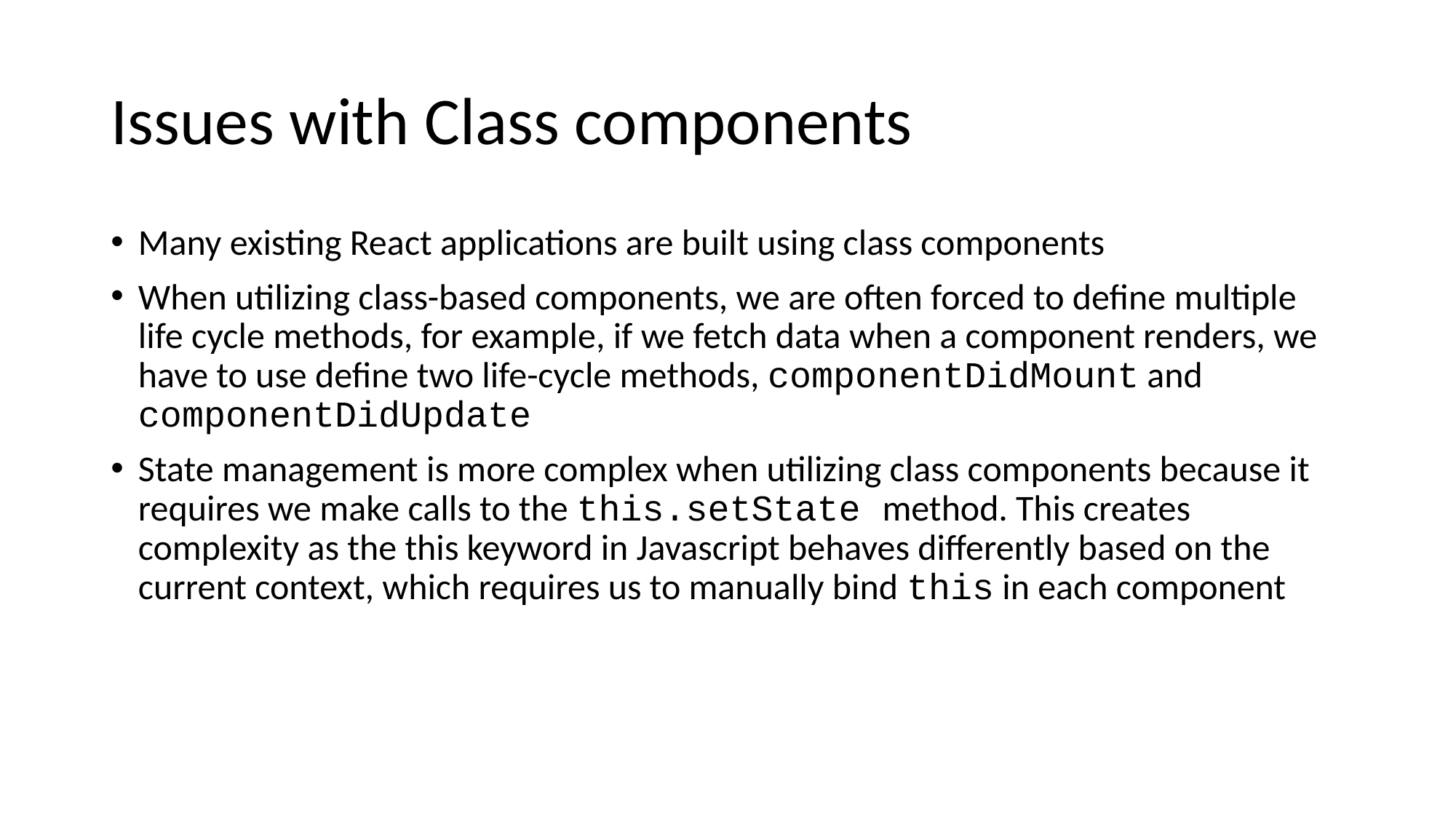

# Issues with Class components
Many existing React applications are built using class components
When utilizing class-based components, we are often forced to define multiple life cycle methods, for example, if we fetch data when a component renders, we have to use define two life-cycle methods, componentDidMount and componentDidUpdate
State management is more complex when utilizing class components because it requires we make calls to the this.setState method. This creates complexity as the this keyword in Javascript behaves differently based on the current context, which requires us to manually bind this in each component